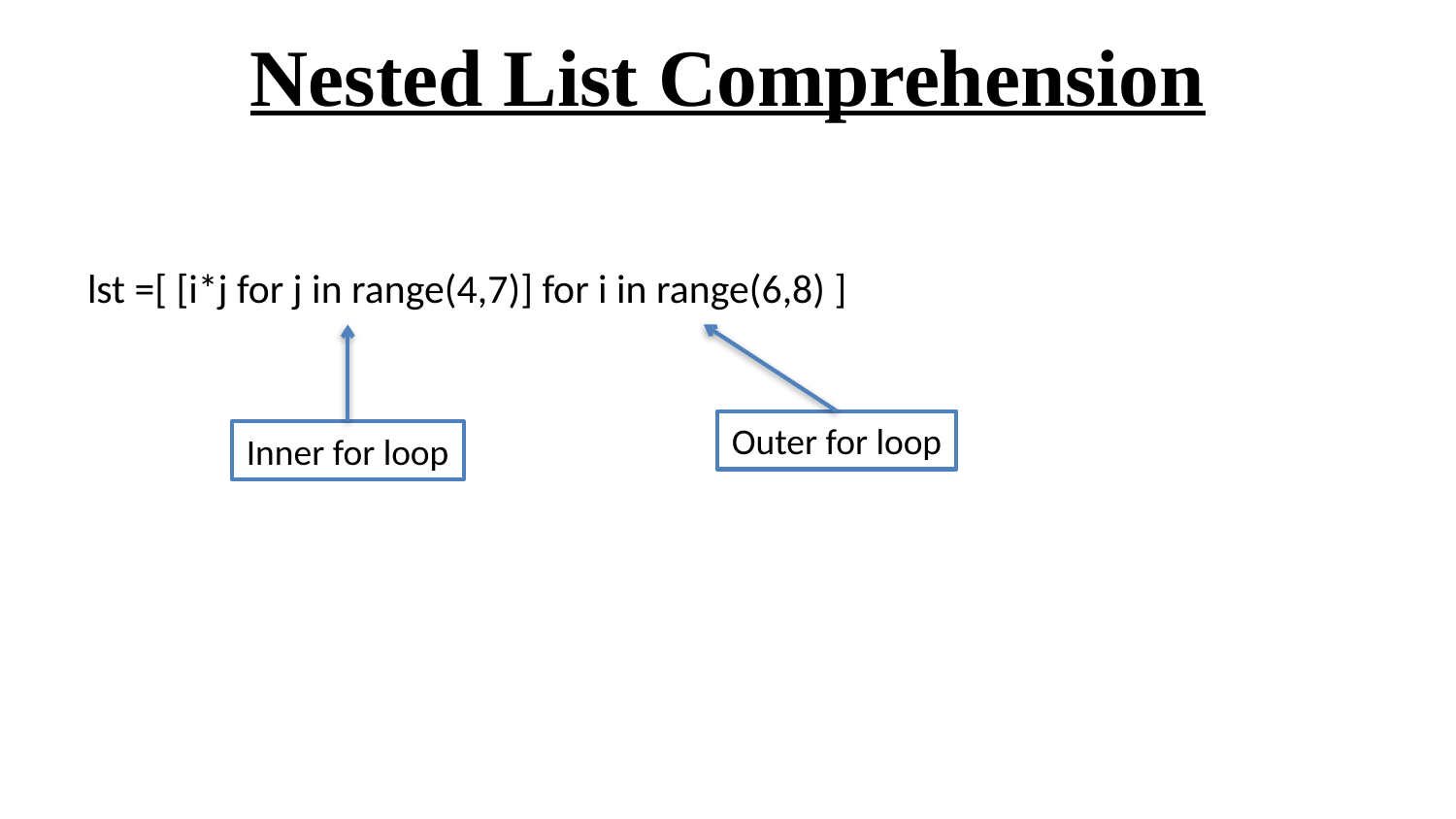

# Nested List Comprehension

lst =[ [i*j for j in range(4,7)] for i in range(6,8) ]
Outer for loop
Inner for loop